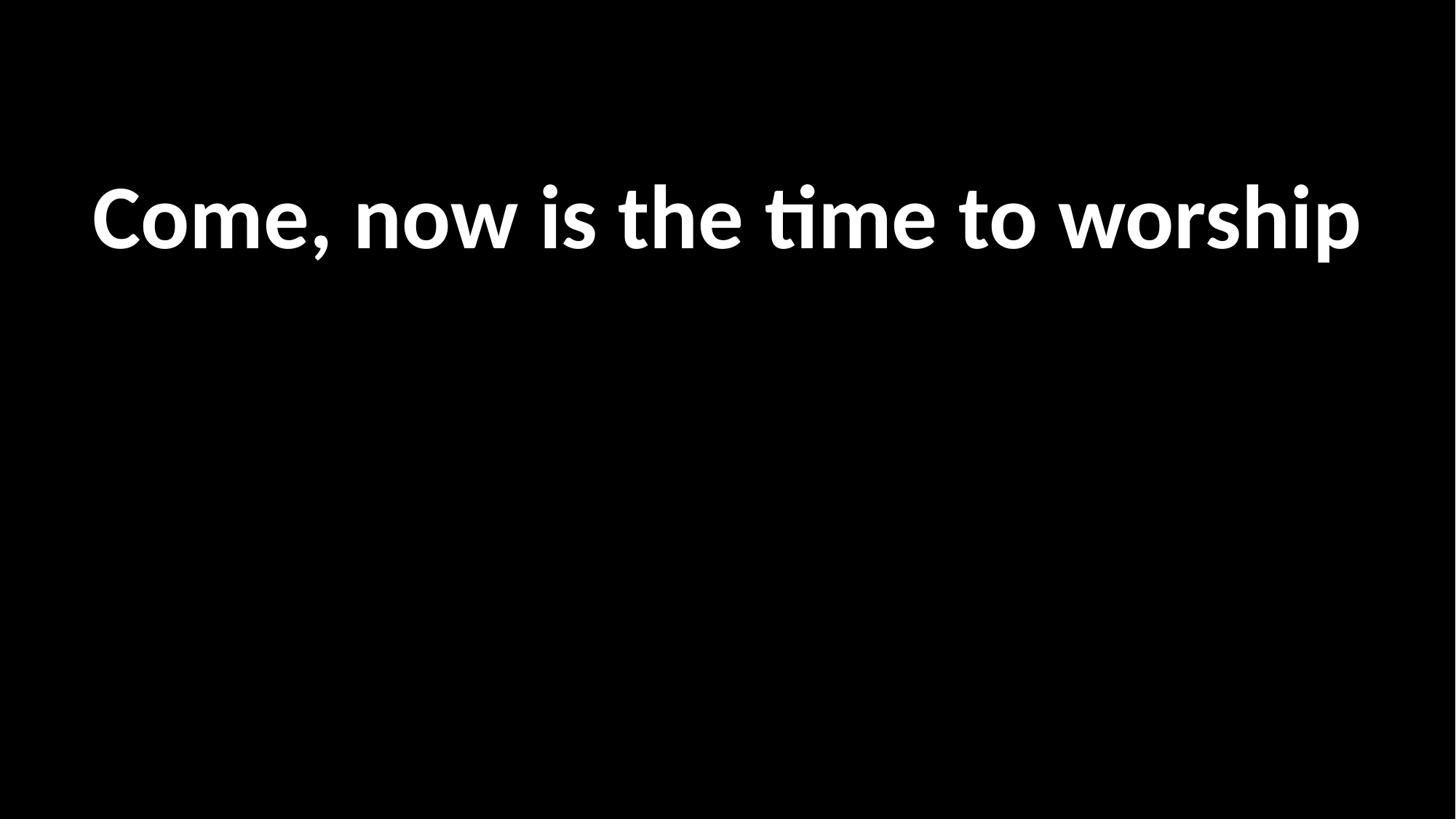

Come, now is the time to worship